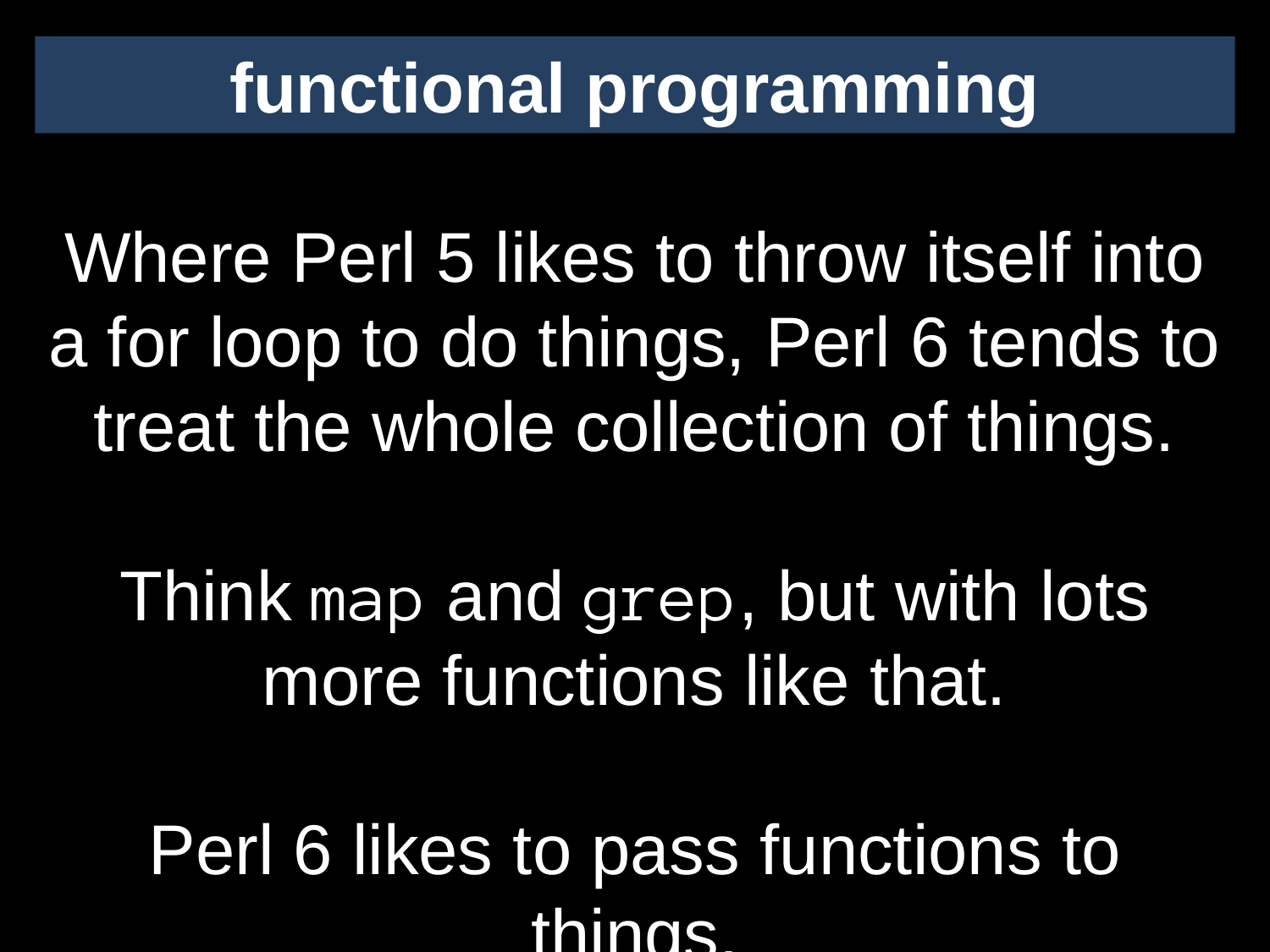

functional programming

Where Perl 5 likes to throw itself into a for loop to do things, Perl 6 tends to treat the whole collection of things.

Think map and grep, but with lots more functions like that.

Perl 6 likes to pass functions to things.